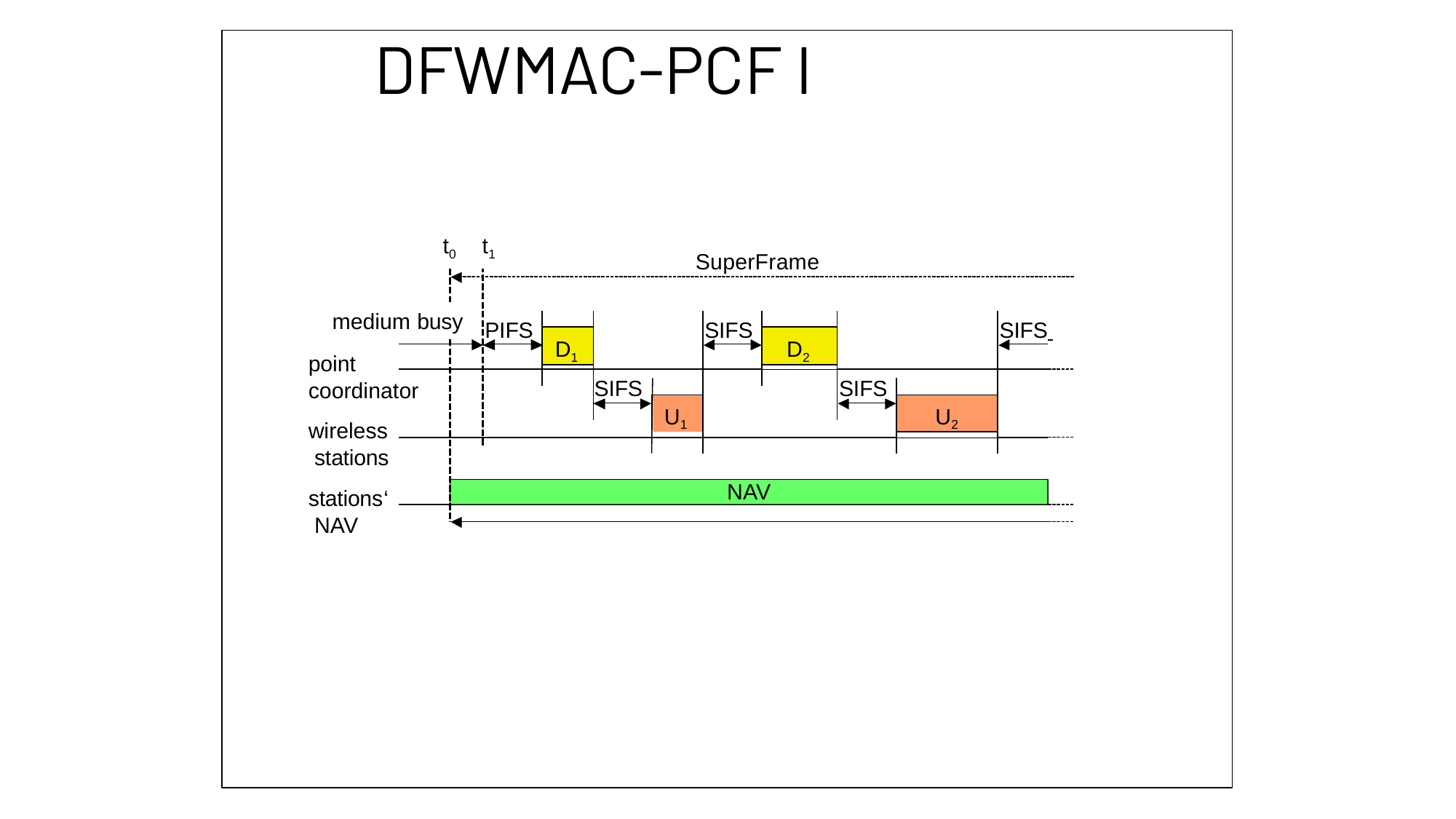

# DFWMAC-PCF I

t0	t1
SuperFrame

medium busy

PIFS
SIFS
SIFS
D1
D2
point
SIFS
SIFS
coordinator

U2
U1

wireless  stations
stations‘  NAV
NAV